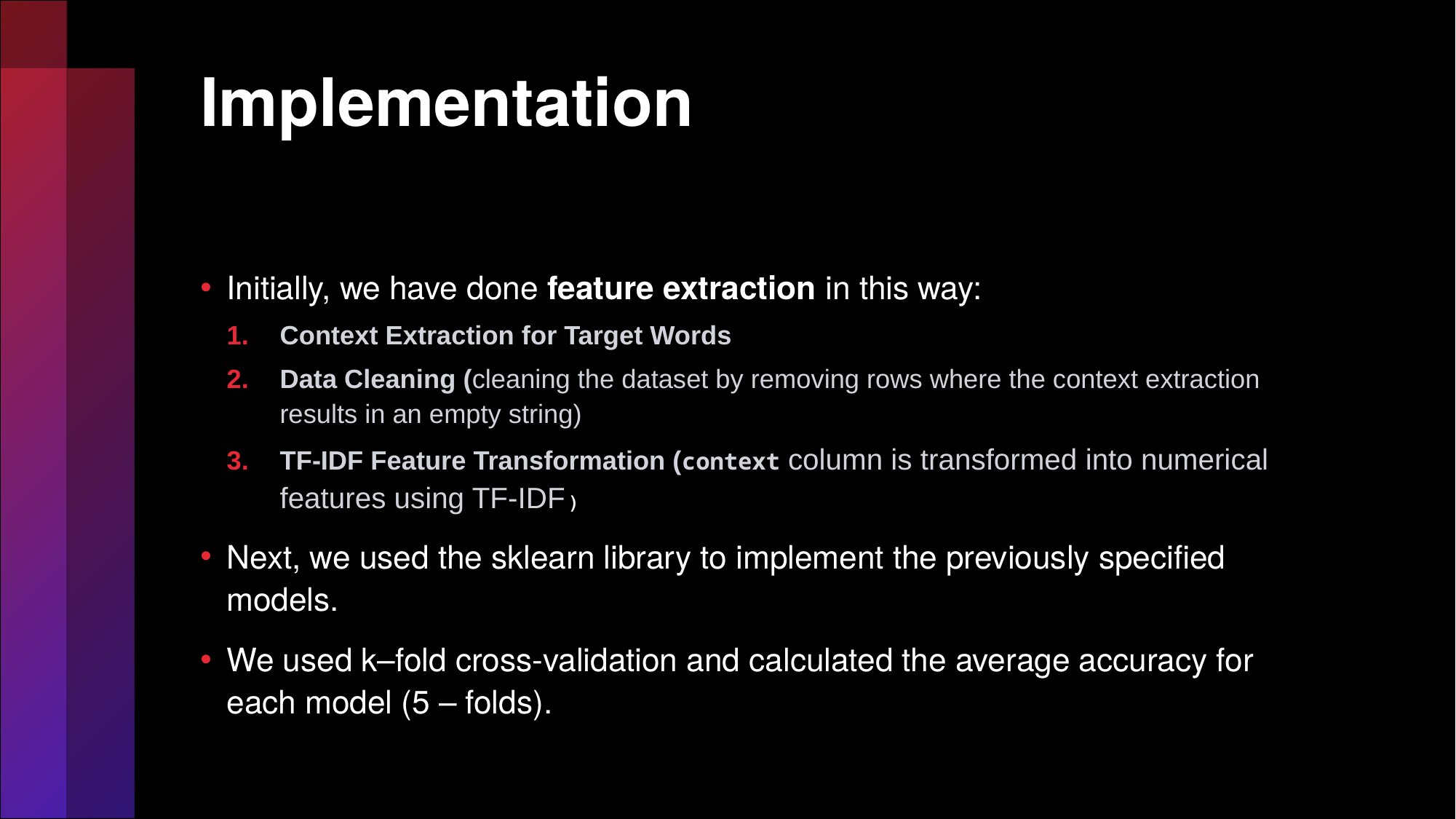

# Implementation
Initially, we have done feature extraction in this way:
Context Extraction for Target Words
Data Cleaning (cleaning the dataset by removing rows where the context extraction results in an empty string)
TF-IDF Feature Transformation (context column is transformed into numerical features using TF-IDF )
Next, we used the sklearn library to implement the previously specified models.
We used k–fold cross-validation and calculated the average accuracy for each model (5 – folds).